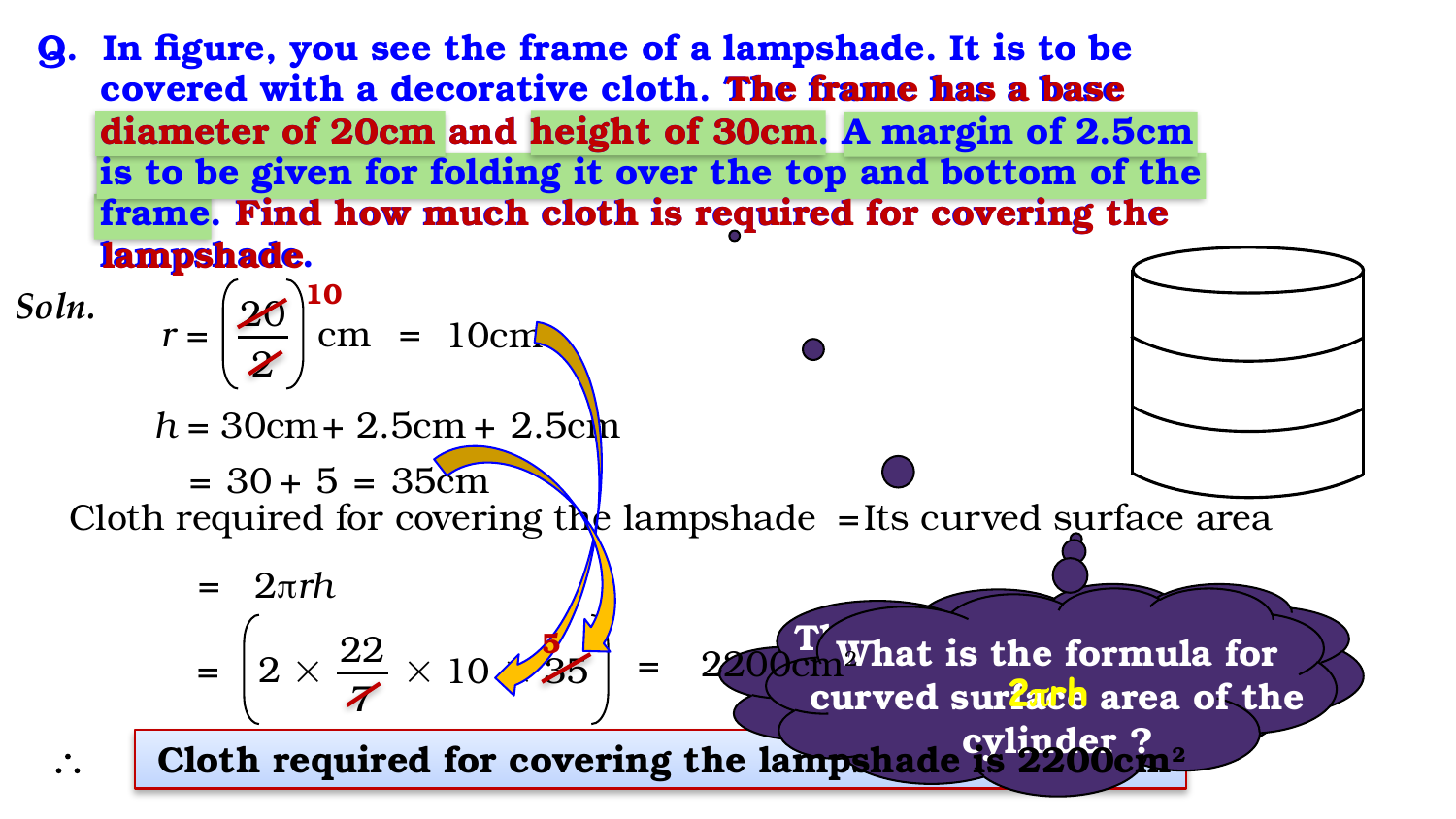

Q.  In figure, you see the frame of a lampshade. It is to be
covered with a decorative cloth. The frame has a base
The frame has a base
diameter of 20cm and height of 30cm. A margin of 2.5cm
diameter of 20cm and height of 30cm

is to be given for folding it over the top and bottom of the

frame. Find how much cloth is required for covering the
Find how much cloth is required for covering the

lampshade.
lampshade

10
Soln.

20
=
r =
cm
10cm
2
h = 30cm
+
2.5cm
+
2.5cm
=
30
+
5
=
35cm

Cloth required for covering the lampshade
=
Its curved surface area

2πrh
=

The cloth will be covering the curved surface of the cylindrical lampshade.

5
22
What is the formula for curved surface area of the cylinder ?
=
2200cm2
=
2
×
×
×
10
35
2πrh
7
 ∴      Cloth required for covering the lampshade is 2200cm2